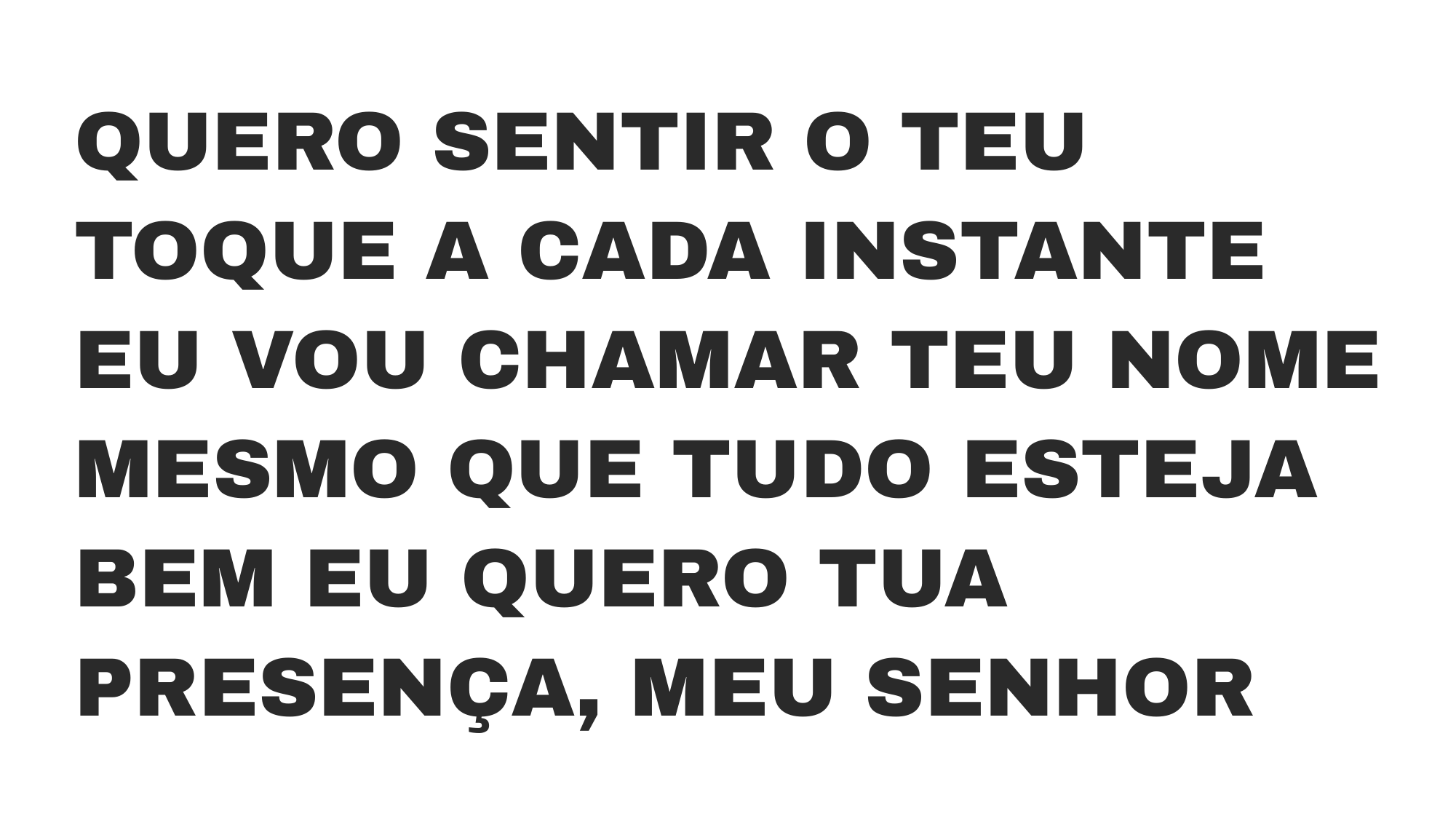

QUERO SENTIR O TEU TOQUE A CADA INSTANTE EU VOU CHAMAR TEU NOME
MESMO QUE TUDO ESTEJA BEM EU QUERO TUA PRESENÇA, MEU SENHOR